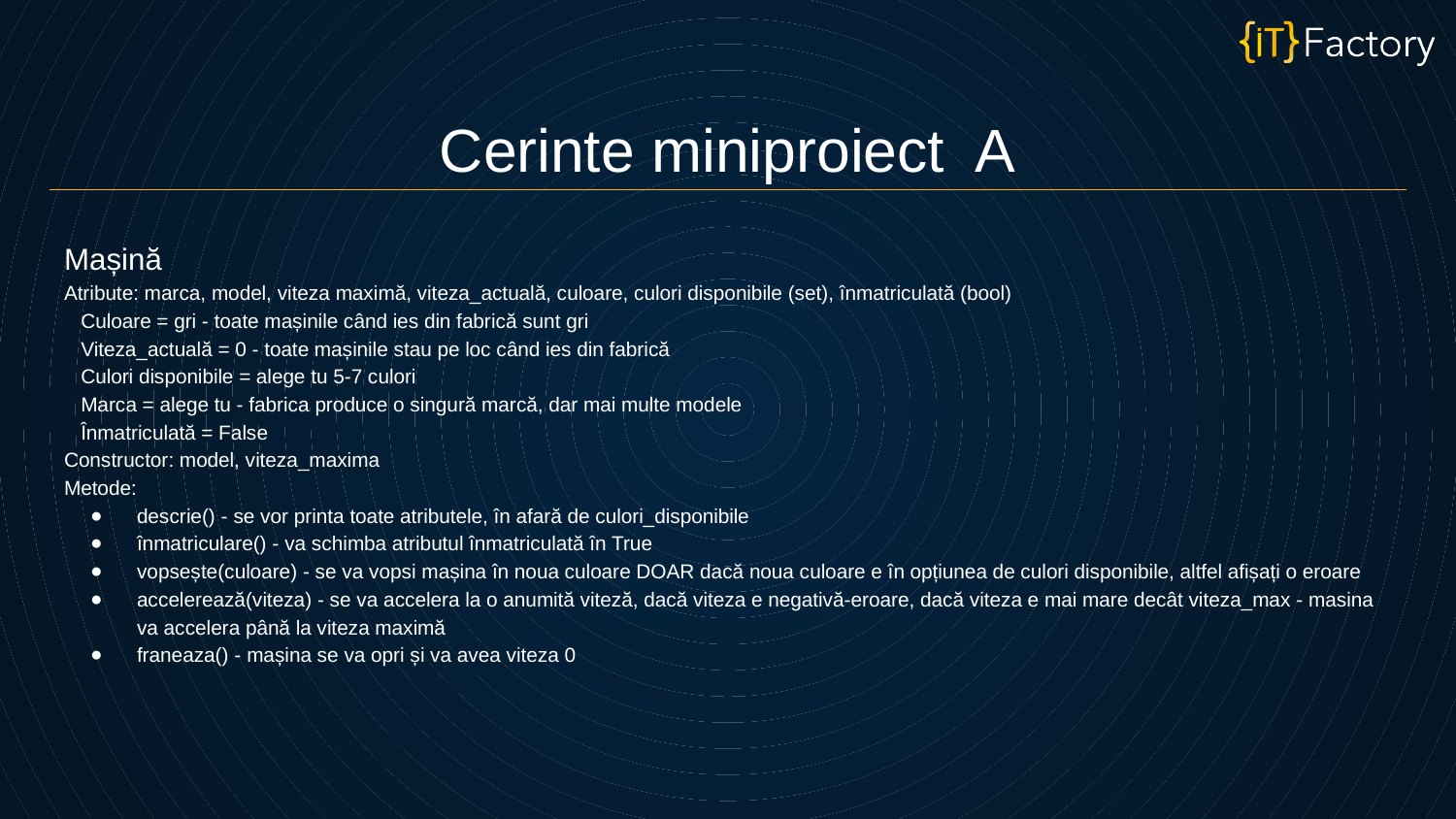

Cerinte miniproiect  A
Mașină
Atribute: marca, model, viteza maximă, viteza_actuală, culoare, culori disponibile (set), înmatriculată (bool)
   Culoare = gri - toate mașinile când ies din fabrică sunt gri
   Viteza_actuală = 0 - toate mașinile stau pe loc când ies din fabrică
   Culori disponibile = alege tu 5-7 culori
   Marca = alege tu - fabrica produce o singură marcă, dar mai multe modele
   Înmatriculată = False
Constructor: model, viteza_maxima
Metode:
descrie() - se vor printa toate atributele, în afară de culori_disponibile
înmatriculare() - va schimba atributul înmatriculată în True
vopsește(culoare) - se va vopsi mașina în noua culoare DOAR dacă noua culoare e în opțiunea de culori disponibile, altfel afișați o eroare
accelerează(viteza) - se va accelera la o anumită viteză, dacă viteza e negativă-eroare, dacă viteza e mai mare decât viteza_max - masina va accelera până la viteza maximă
franeaza() - mașina se va opri și va avea viteza 0